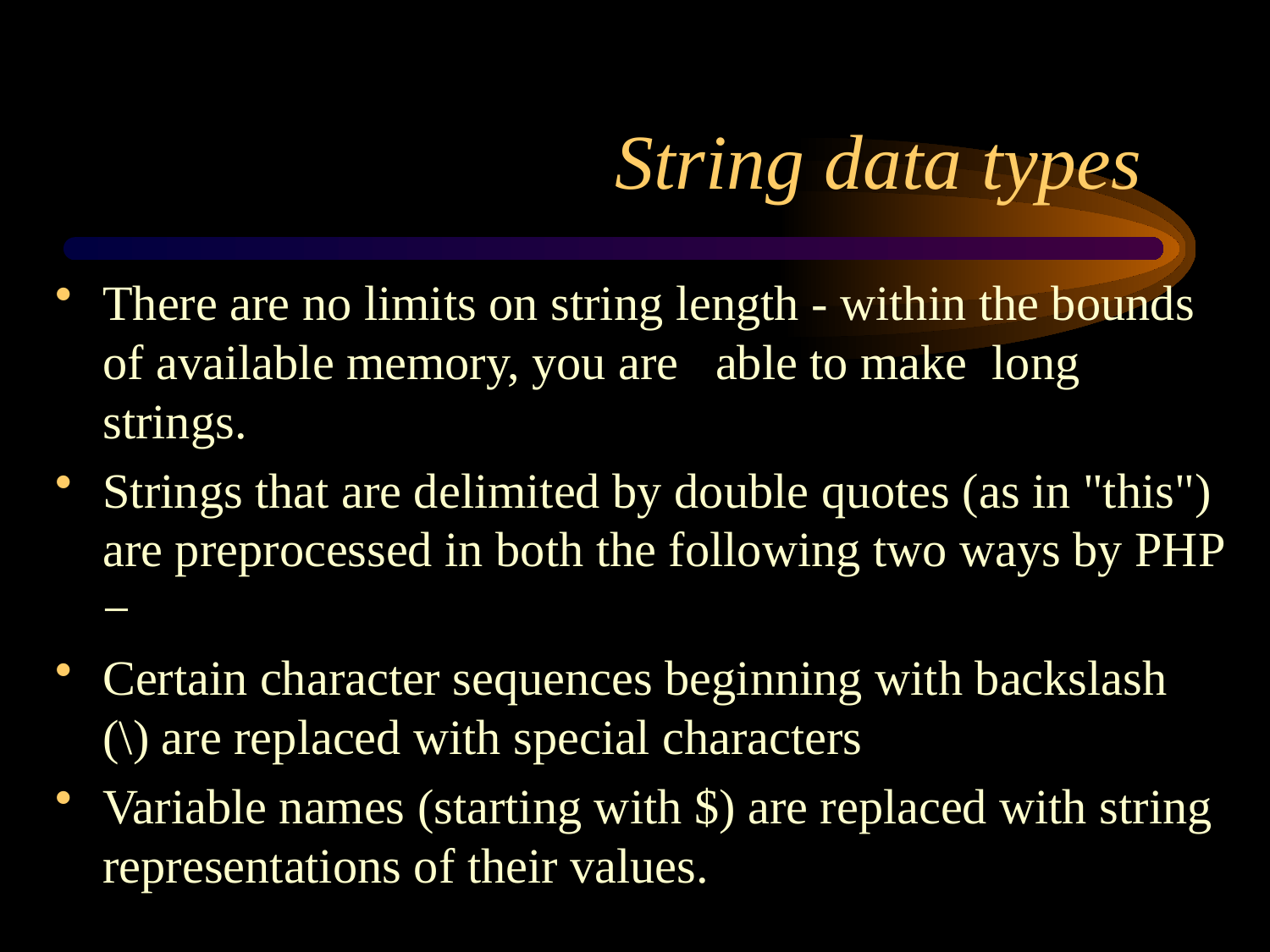

# String data types
There are no limits on string length - within the bounds of available memory, you are   able to make  long strings.
Strings that are delimited by double quotes (as in "this") are preprocessed in both the following two ways by PHP −
Certain character sequences beginning with backslash (\) are replaced with special characters
Variable names (starting with $) are replaced with string representations of their values.